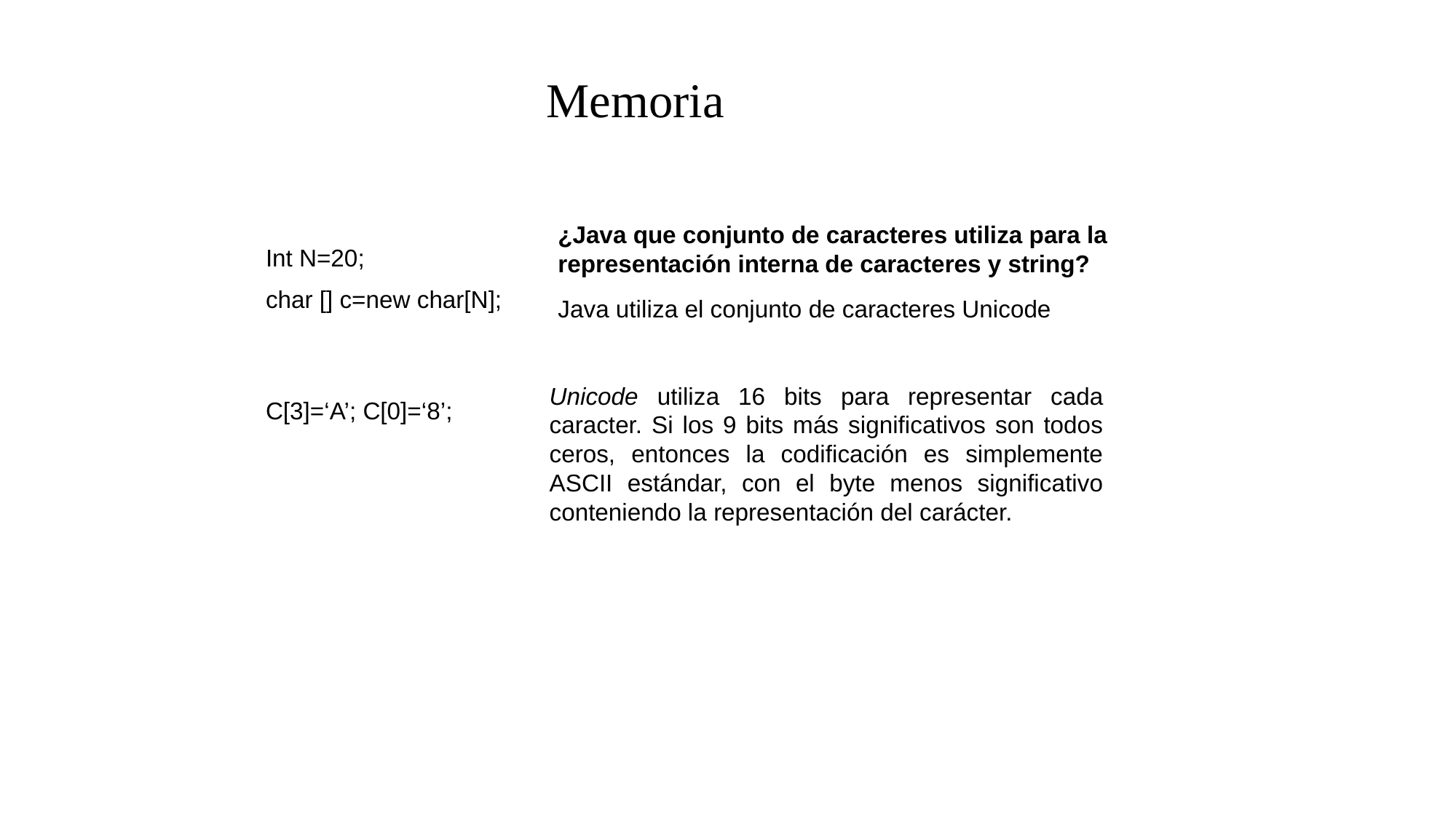

Memoria
¿Java que conjunto de caracteres utiliza para la representación interna de caracteres y string?
Int N=20;
char [] c=new char[N];

C[3]=‘A’; C[0]=‘8’;
Java utiliza el conjunto de caracteres Unicode
Unicode utiliza 16 bits para representar cada caracter. Si los 9 bits más significativos son todos ceros, entonces la codificación es simplemente ASCII estándar, con el byte menos significativo conteniendo la representación del carácter.